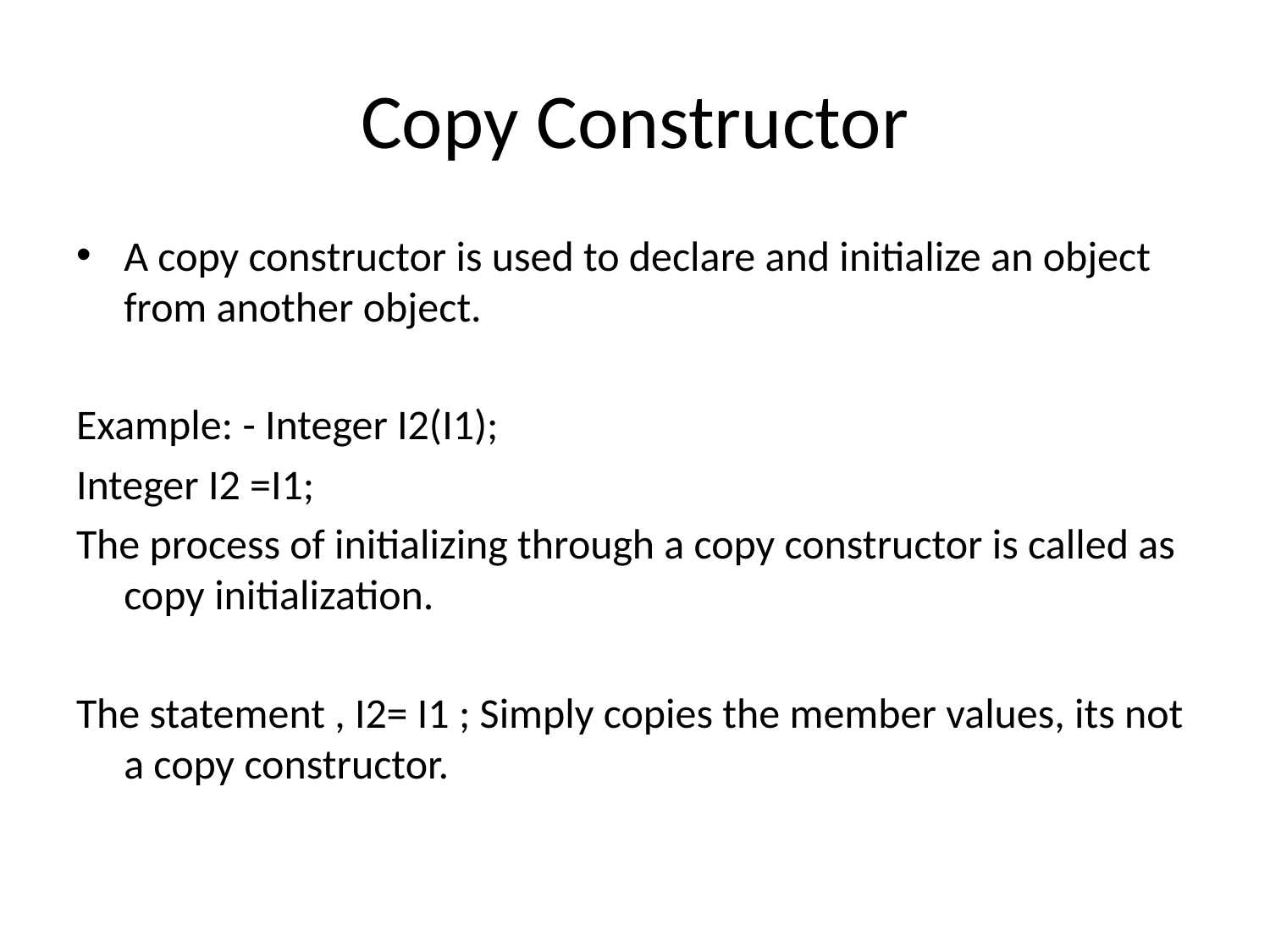

# Copy Constructor
A copy constructor is used to declare and initialize an object from another object.

Example: - Integer I2(I1);
Integer I2 =I1;
The process of initializing through a copy constructor is called as copy initialization.

The statement , I2= I1 ; Simply copies the member values, its not a copy constructor.